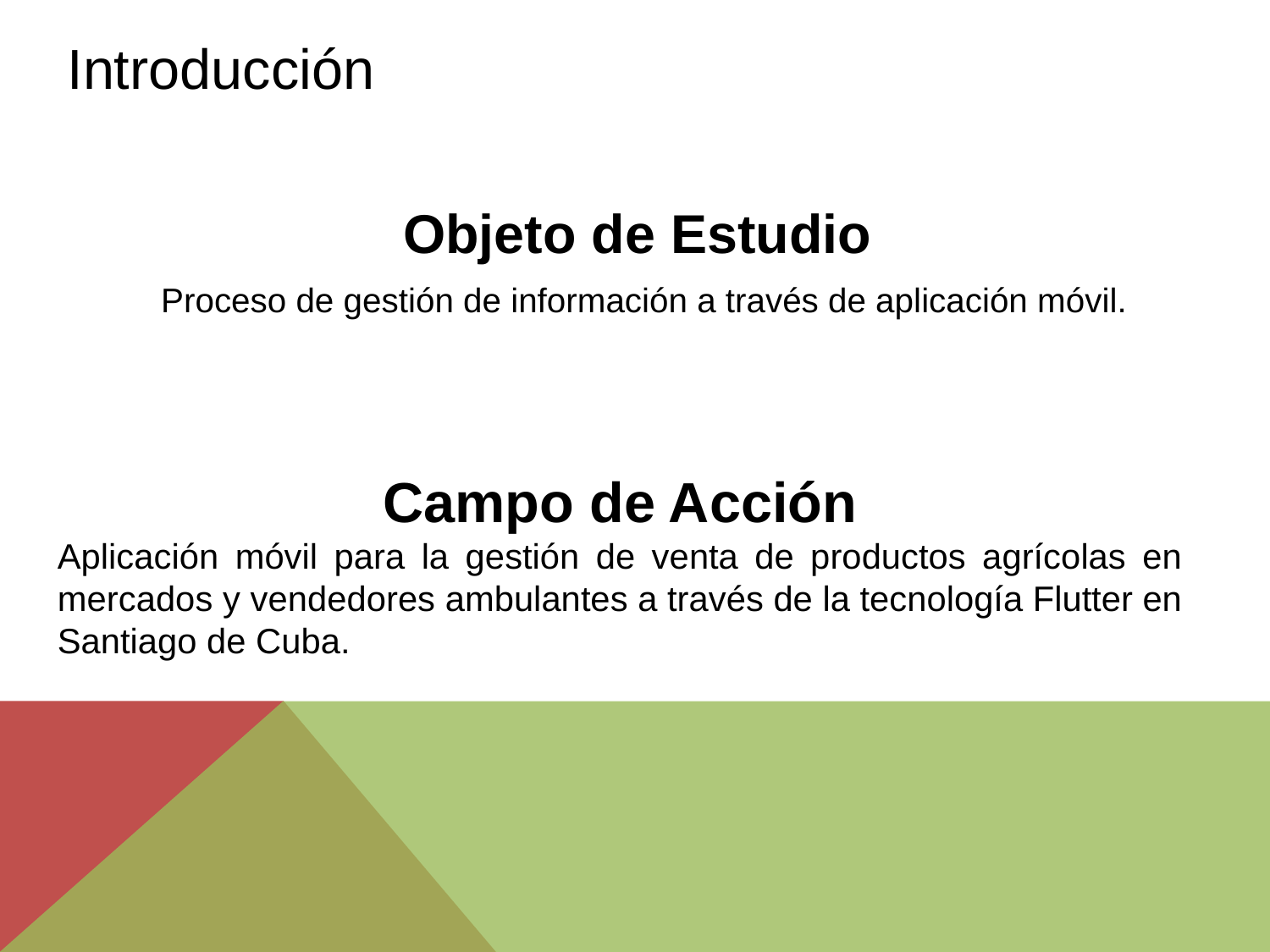

Introducción
Objeto de Estudio
Proceso de gestión de información a través de aplicación móvil.

Campo de Acción
Aplicación móvil para la gestión de venta de productos agrícolas en mercados y vendedores ambulantes a través de la tecnología Flutter en Santiago de Cuba.